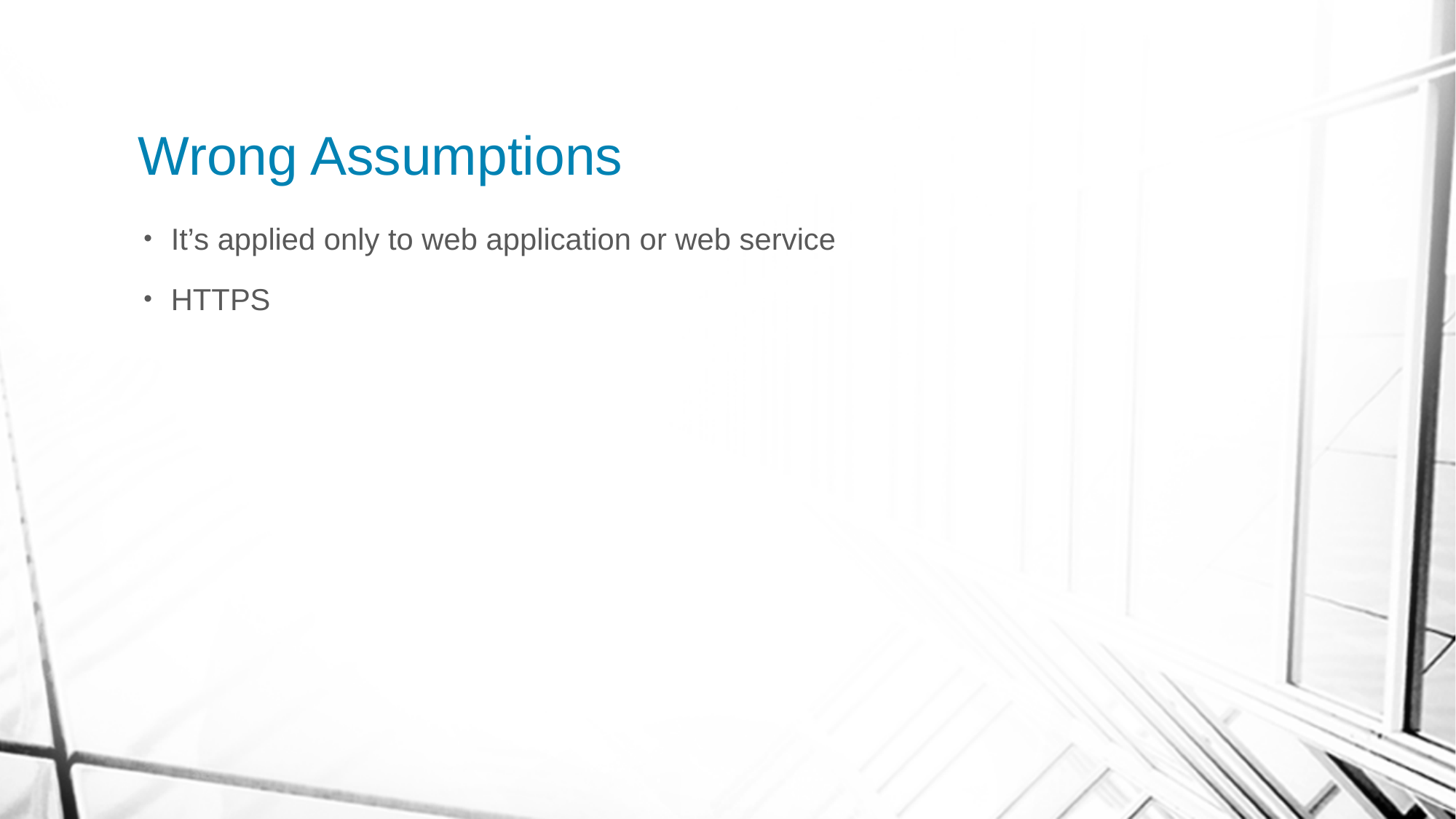

# Wrong Assumptions
It’s applied only to web application or web service
HTTPS